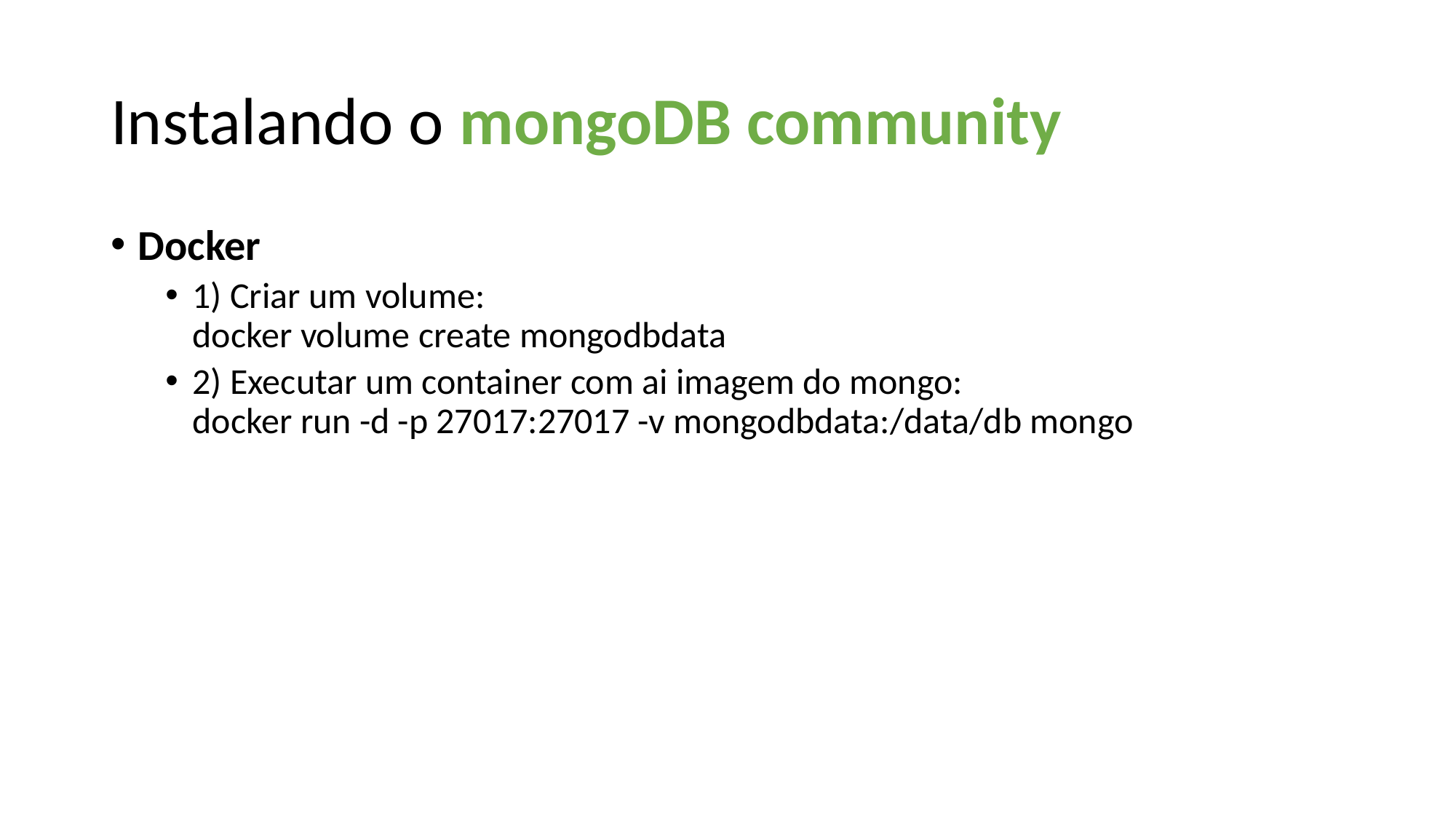

Instalando o mongoDB community
Docker
1) Criar um volume:
docker volume create mongodbdata
2) Executar um container com ai imagem do mongo:
docker run -d -p 27017:27017 -v mongodbdata:/data/db mongo